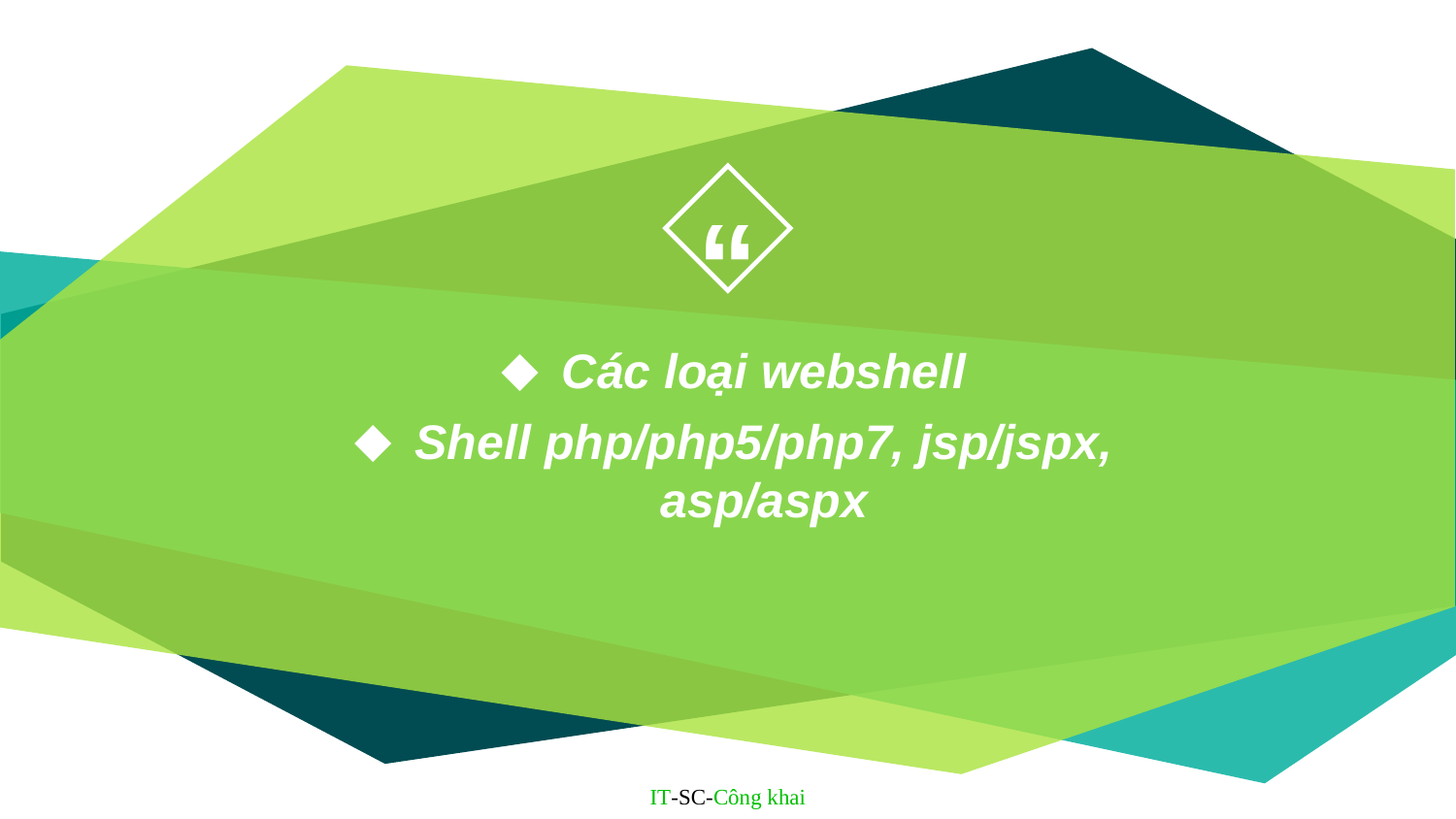

Các loại webshell
Shell php/php5/php7, jsp/jspx, asp/aspx
67
IT-SC-Công khai